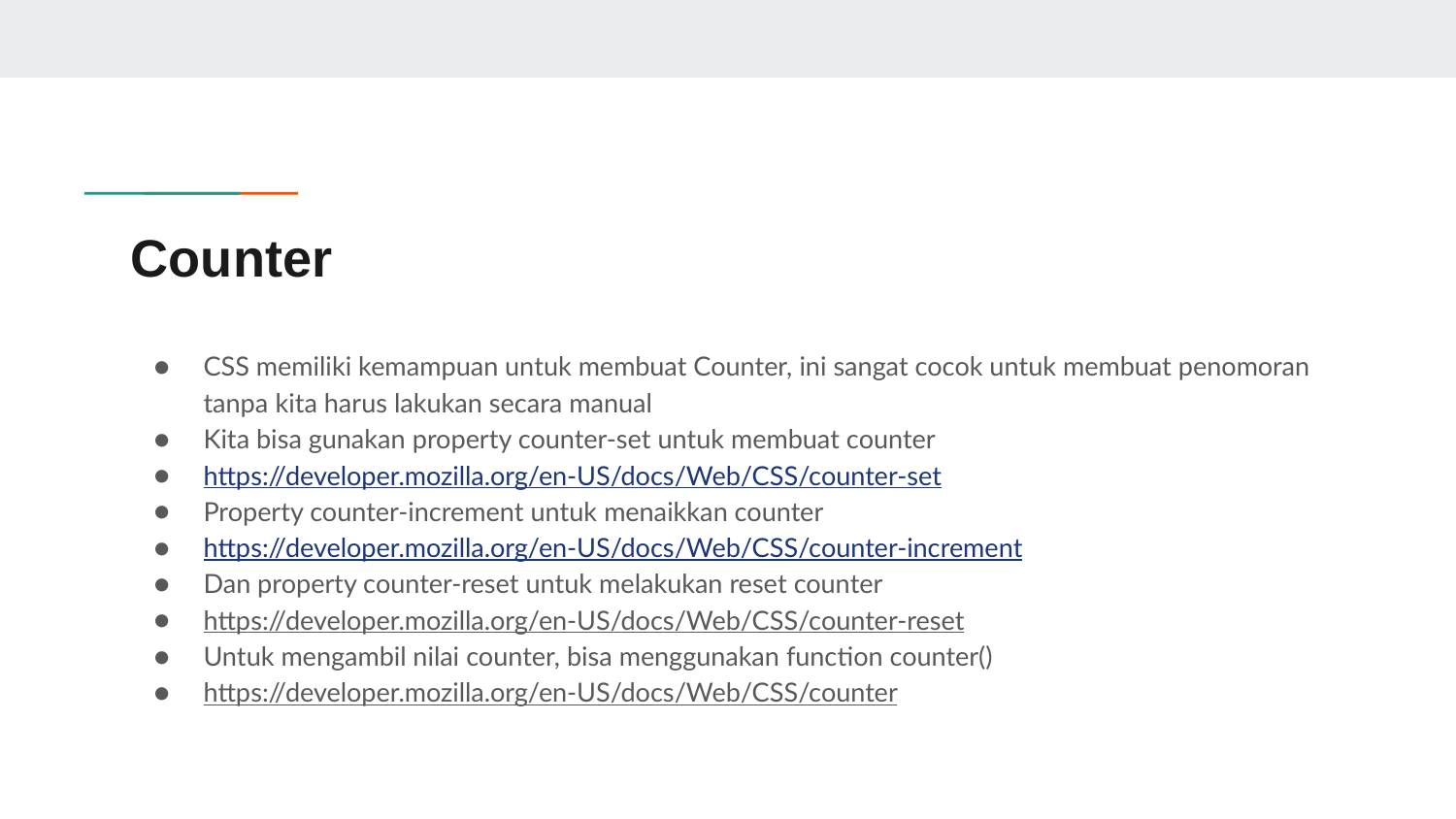

# Counter
CSS memiliki kemampuan untuk membuat Counter, ini sangat cocok untuk membuat penomoran tanpa kita harus lakukan secara manual
Kita bisa gunakan property counter-set untuk membuat counter
https://developer.mozilla.org/en-US/docs/Web/CSS/counter-set
Property counter-increment untuk menaikkan counter
https://developer.mozilla.org/en-US/docs/Web/CSS/counter-increment
Dan property counter-reset untuk melakukan reset counter
https://developer.mozilla.org/en-US/docs/Web/CSS/counter-reset
Untuk mengambil nilai counter, bisa menggunakan function counter()
https://developer.mozilla.org/en-US/docs/Web/CSS/counter